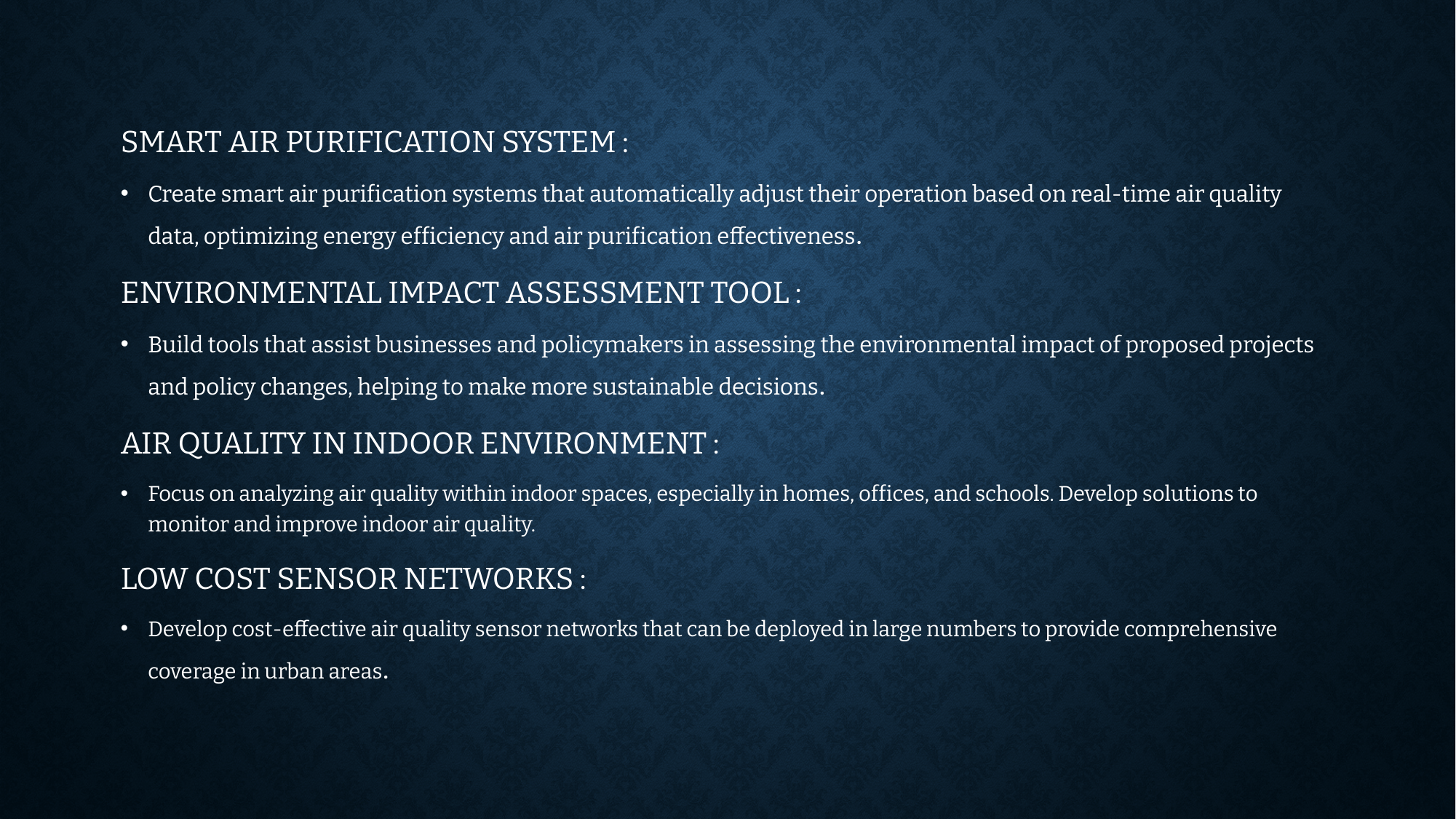

#
SMART AIR PURIFICATION SYSTEM :
Create smart air purification systems that automatically adjust their operation based on real-time air quality data, optimizing energy efficiency and air purification effectiveness.
ENVIRONMENTAL IMPACT ASSESSMENT TOOL :
Build tools that assist businesses and policymakers in assessing the environmental impact of proposed projects and policy changes, helping to make more sustainable decisions.
AIR QUALITY IN INDOOR ENVIRONMENT :
Focus on analyzing air quality within indoor spaces, especially in homes, offices, and schools. Develop solutions to monitor and improve indoor air quality.
LOW COST SENSOR NETWORKS :
Develop cost-effective air quality sensor networks that can be deployed in large numbers to provide comprehensive coverage in urban areas.